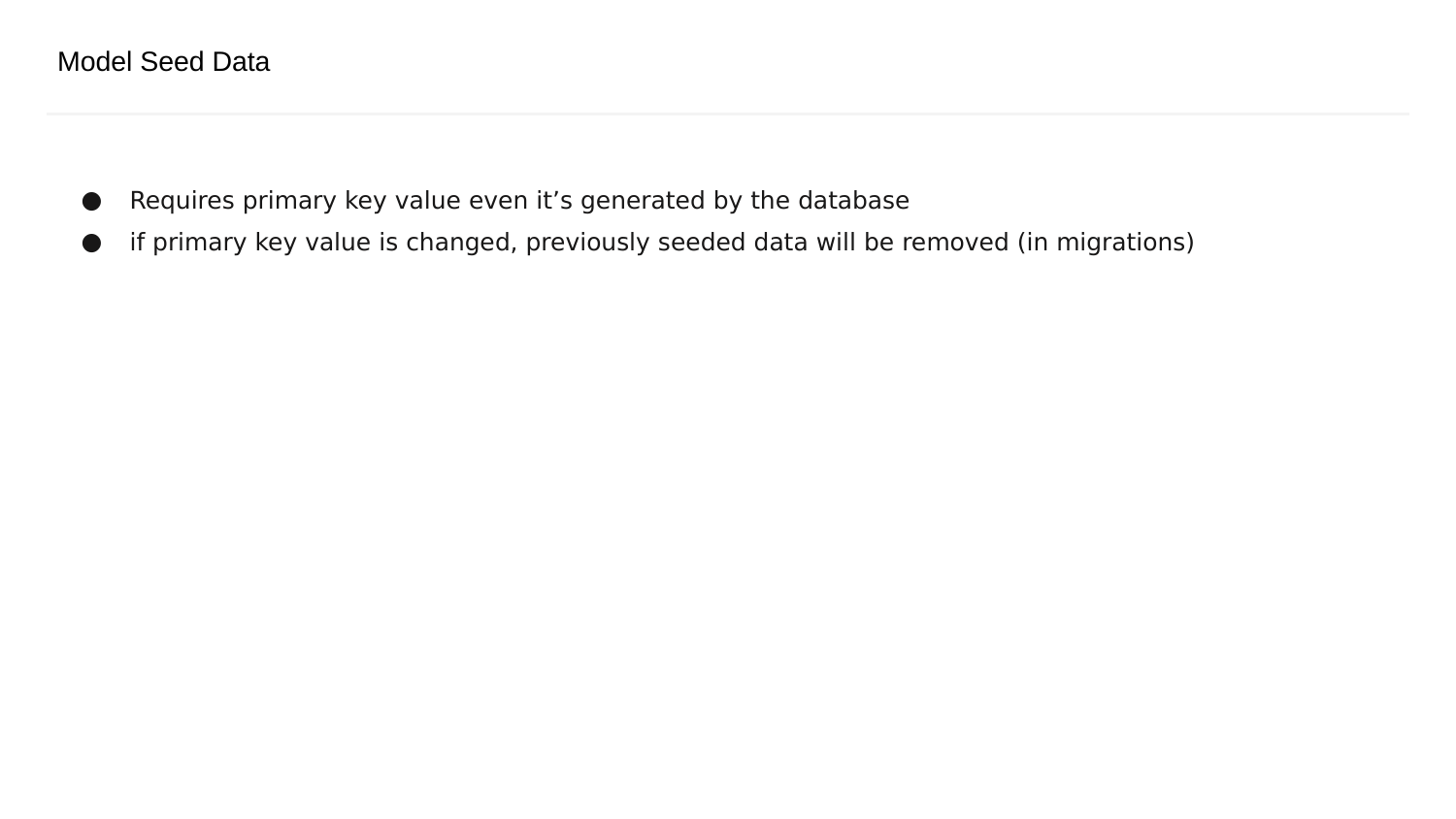

# Model Seed Data
Requires primary key value even it’s generated by the database
if primary key value is changed, previously seeded data will be removed (in migrations)
CONFIDENTIAL  |  © 2019 EPAM Systems, Inc.